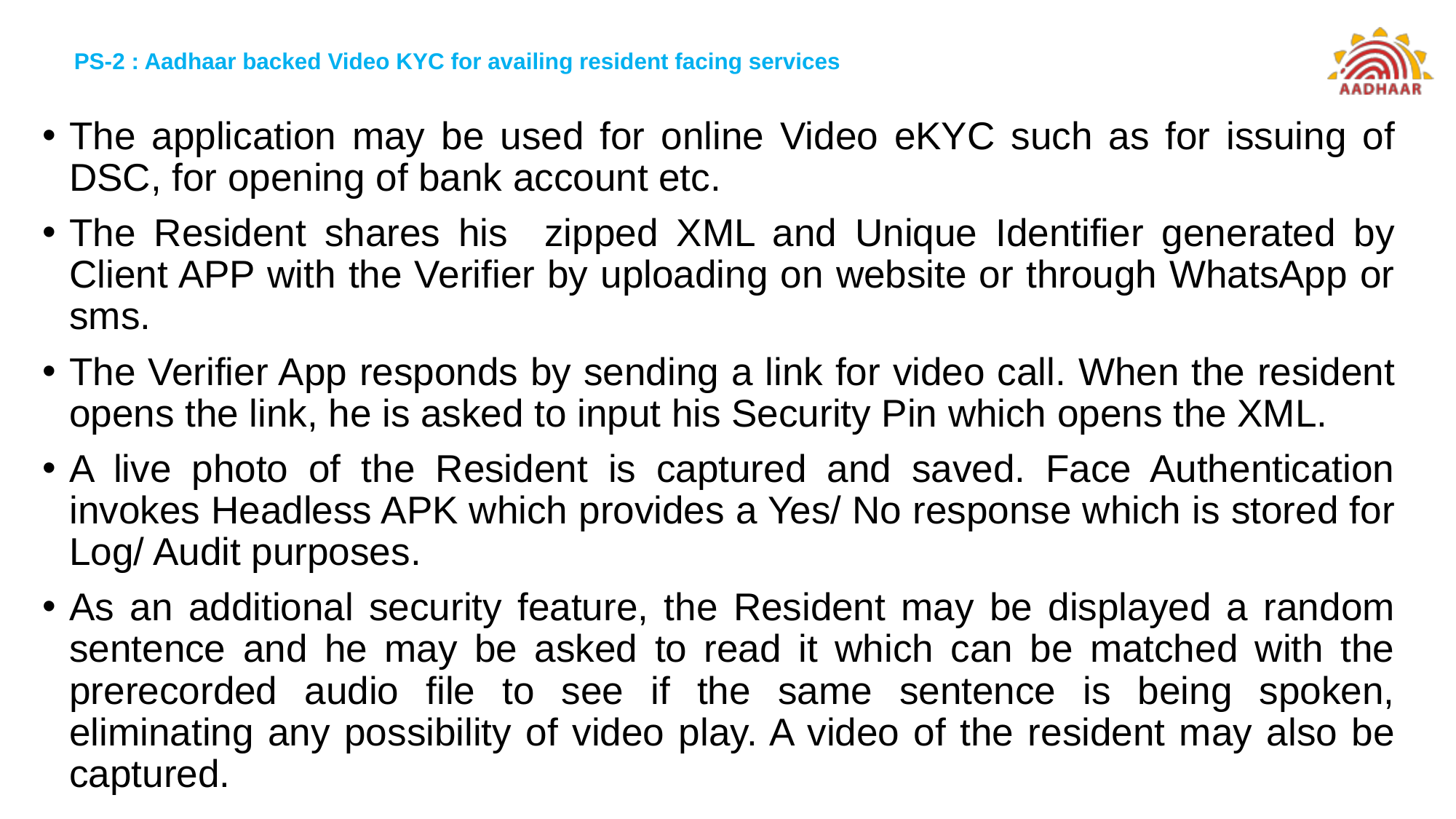

# PS-2 : Aadhaar backed Video KYC for availing resident facing services
The application may be used for online Video eKYC such as for issuing of DSC, for opening of bank account etc.
The Resident shares his  zipped XML and Unique Identifier generated by Client APP with the Verifier by uploading on website or through WhatsApp or sms.
The Verifier App responds by sending a link for video call. When the resident opens the link, he is asked to input his Security Pin which opens the XML.
A live photo of the Resident is captured and saved. Face Authentication invokes Headless APK which provides a Yes/ No response which is stored for Log/ Audit purposes.
As an additional security feature, the Resident may be displayed a random sentence and he may be asked to read it which can be matched with the prerecorded audio file to see if the same sentence is being spoken, eliminating any possibility of video play. A video of the resident may also be captured.